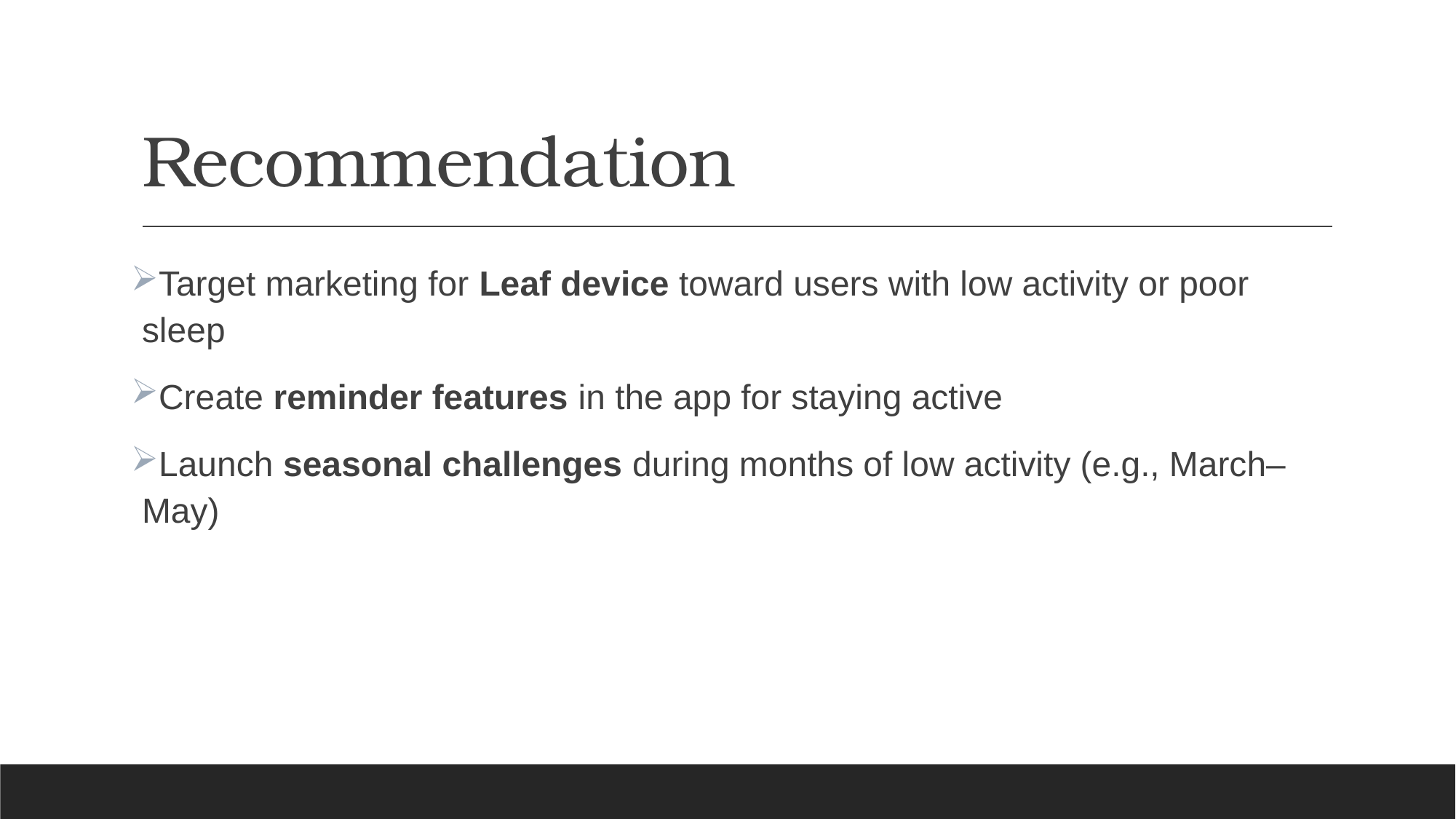

# Recommendation
Target marketing for Leaf device toward users with low activity or poor sleep
Create reminder features in the app for staying active
Launch seasonal challenges during months of low activity (e.g., March–May)